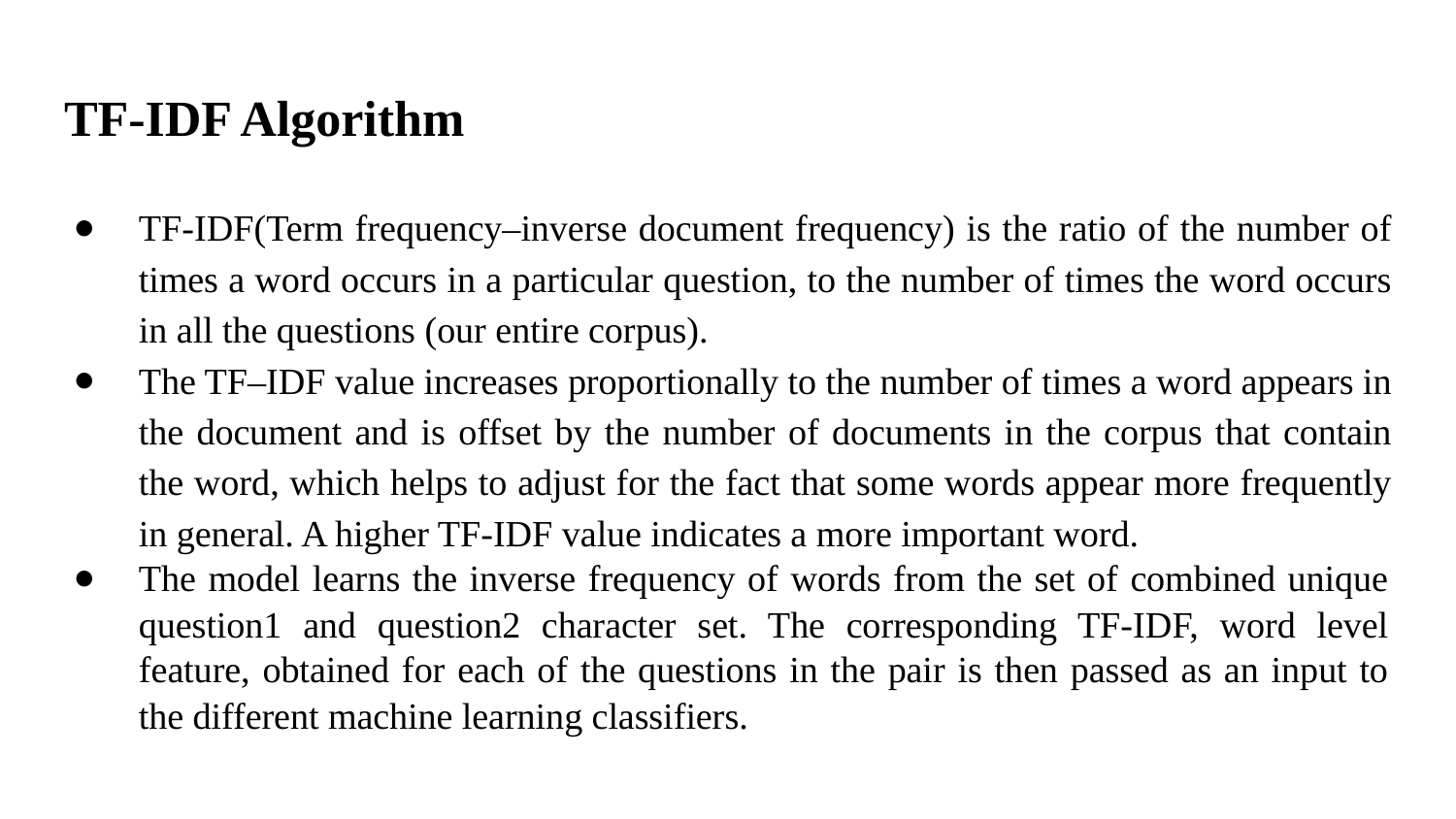

# TF-IDF Algorithm
TF-IDF(Term frequency–inverse document frequency) is the ratio of the number of times a word occurs in a particular question, to the number of times the word occurs in all the questions (our entire corpus).
The TF–IDF value increases proportionally to the number of times a word appears in the document and is offset by the number of documents in the corpus that contain the word, which helps to adjust for the fact that some words appear more frequently in general. A higher TF-IDF value indicates a more important word.
The model learns the inverse frequency of words from the set of combined unique question1 and question2 character set. The corresponding TF-IDF, word level feature, obtained for each of the questions in the pair is then passed as an input to the different machine learning classifiers.